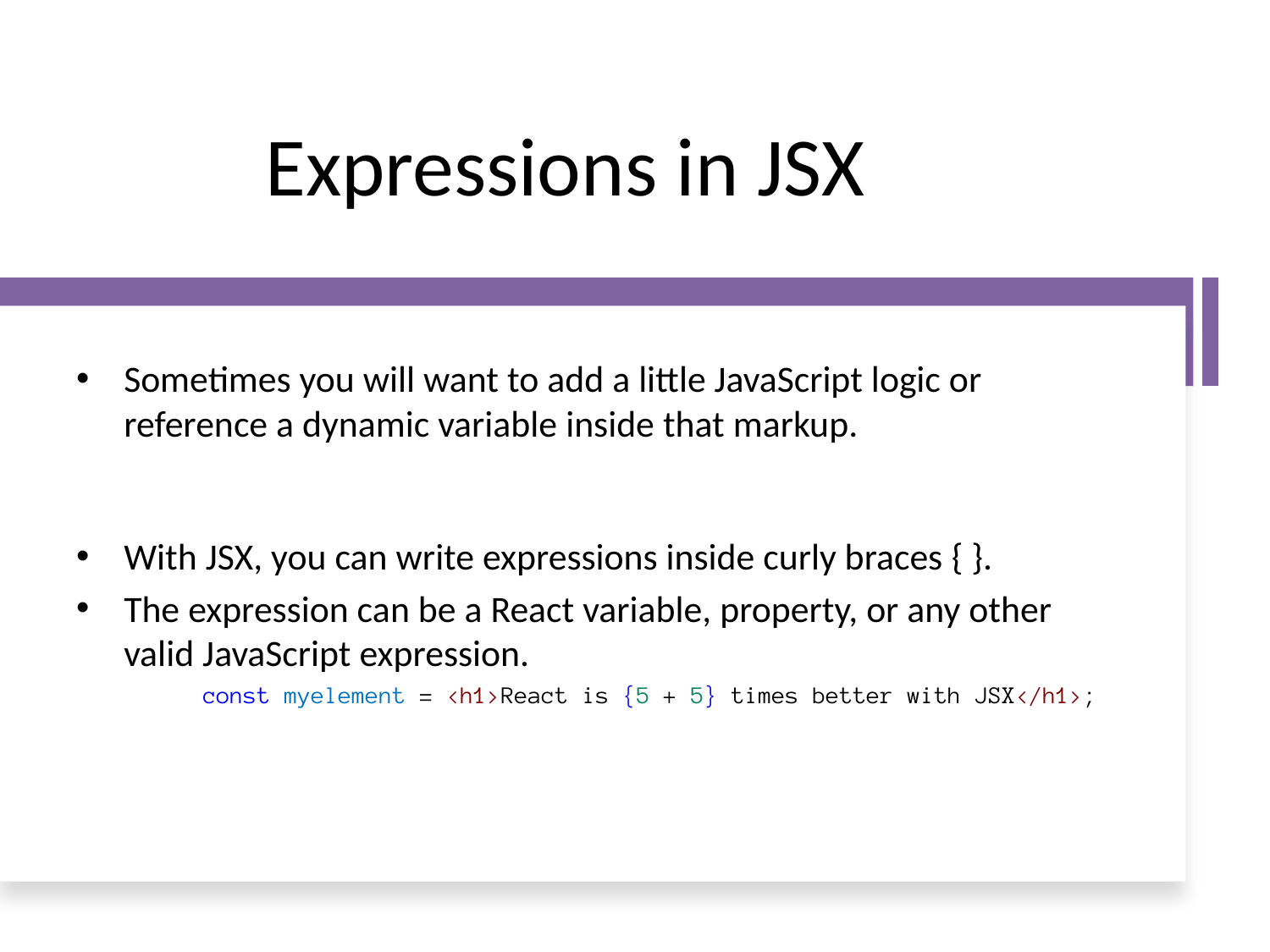

# Expressions in JSX

Sometimes you will want to add a little JavaScript logic or reference a dynamic variable inside that markup.

With JSX, you can write expressions inside curly braces { }.
The expression can be a React variable, property, or any other valid JavaScript expression.
	const myelement = <h1>React is {5 + 5} times better with JSX</h1>;